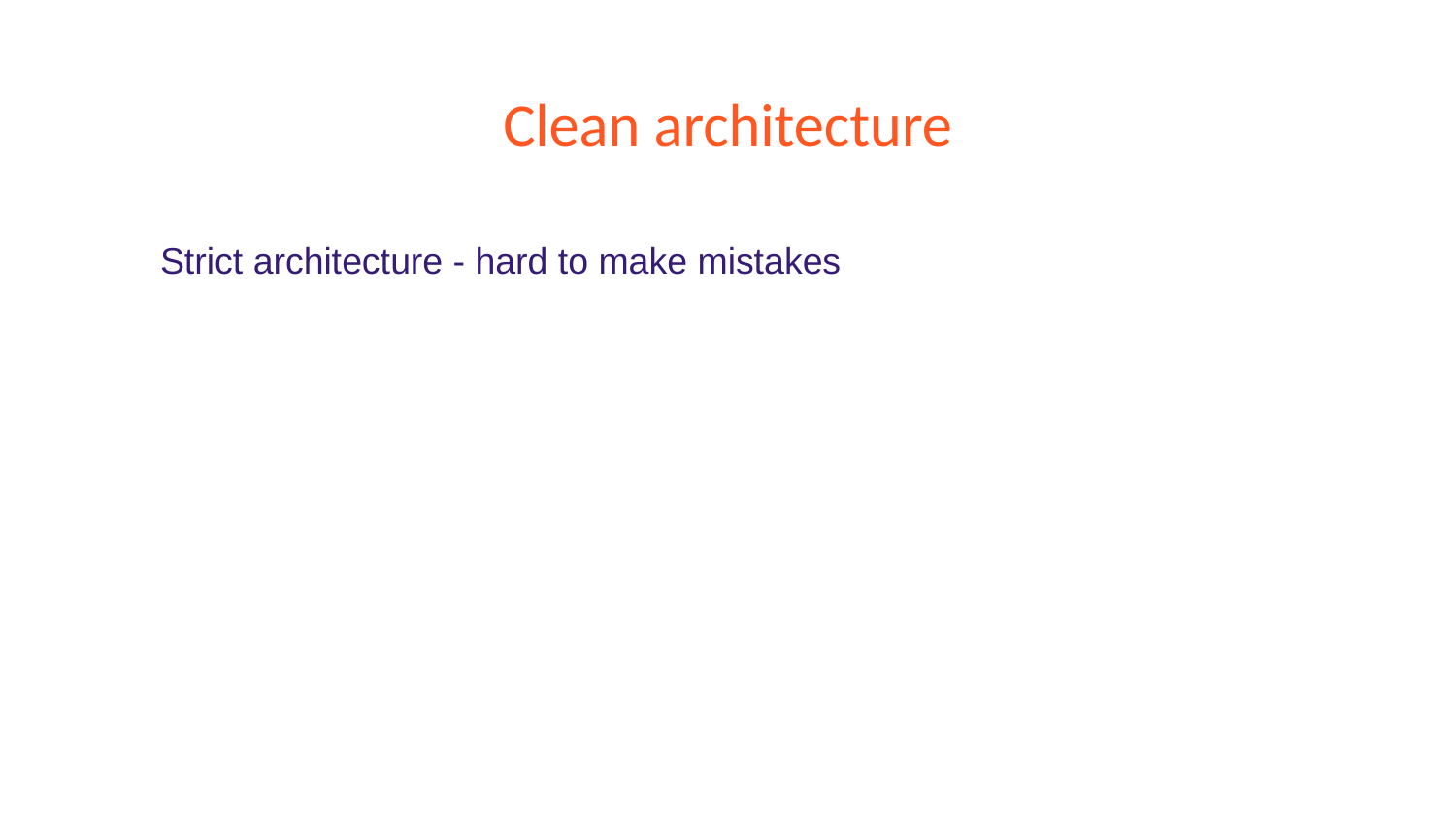

# Clean architecture
Strict architecture - hard to make mistakes